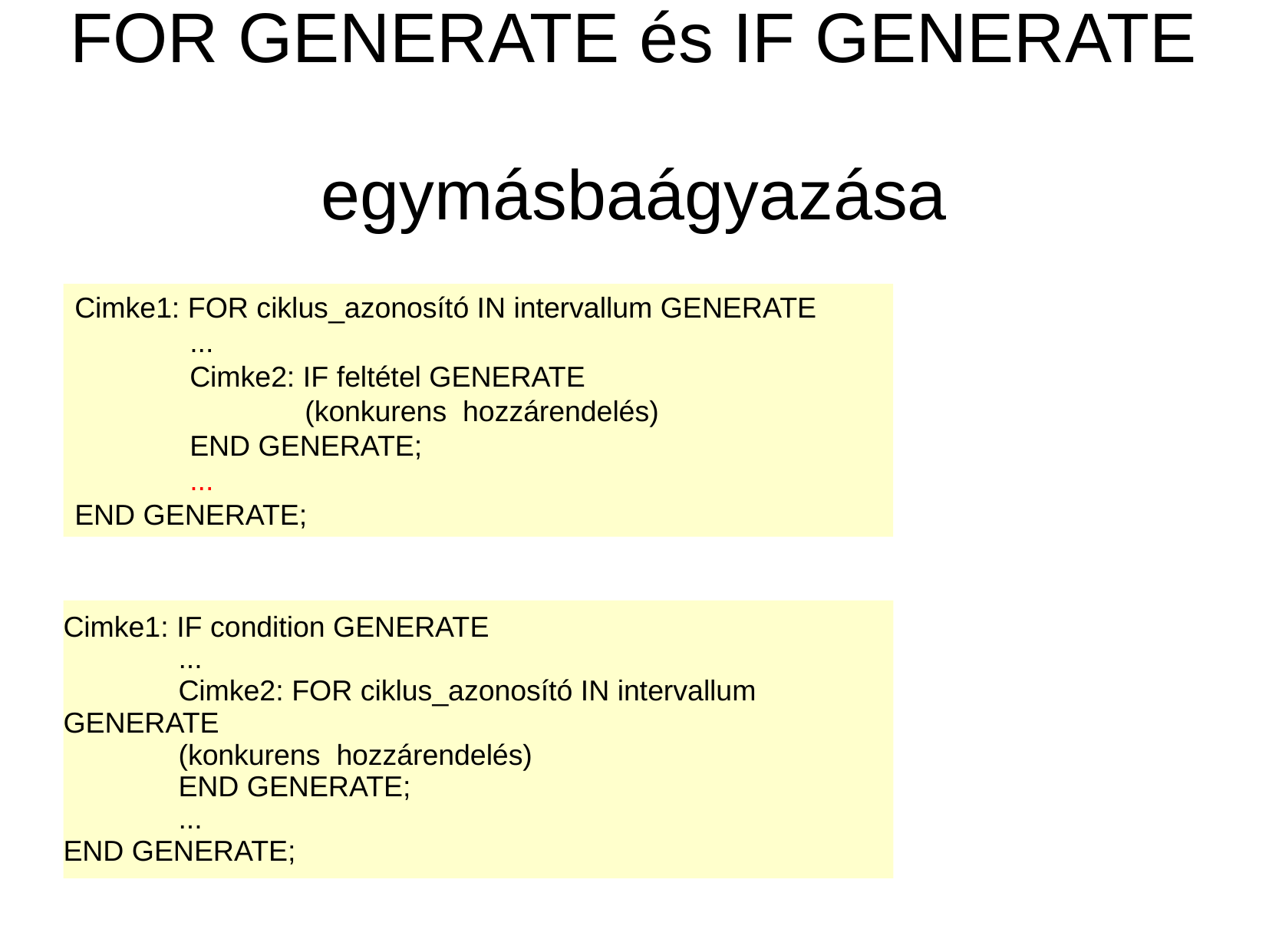

# FOR GENERATE és IF GENERATE egymásbaágyazása
Cimke1: FOR ciklus_azonosító IN intervallum GENERATE
	...
	Cimke2: IF feltétel GENERATE
		(konkurens  hozzárendelés)
	END GENERATE;
	...
END GENERATE;
Cimke1: IF condition GENERATE
	...
	Cimke2: FOR ciklus_azonosító IN intervallum GENERATE
	(konkurens  hozzárendelés)
	END GENERATE;
	...
END GENERATE;